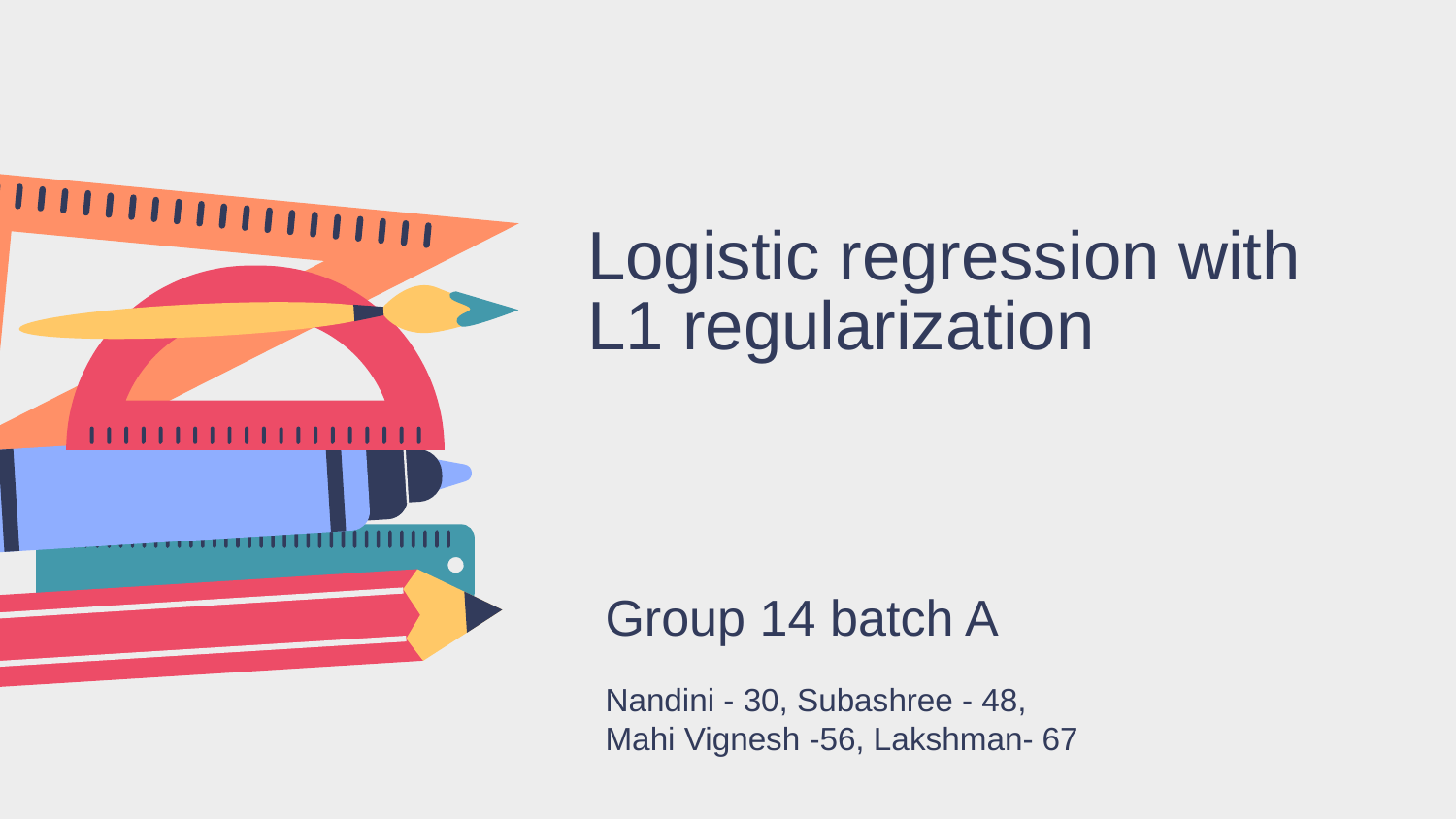

# Logistic regression with L1 regularization

Group 14 batch A

Nandini - 30, Subashree - 48,
Mahi Vignesh -56, Lakshman- 67